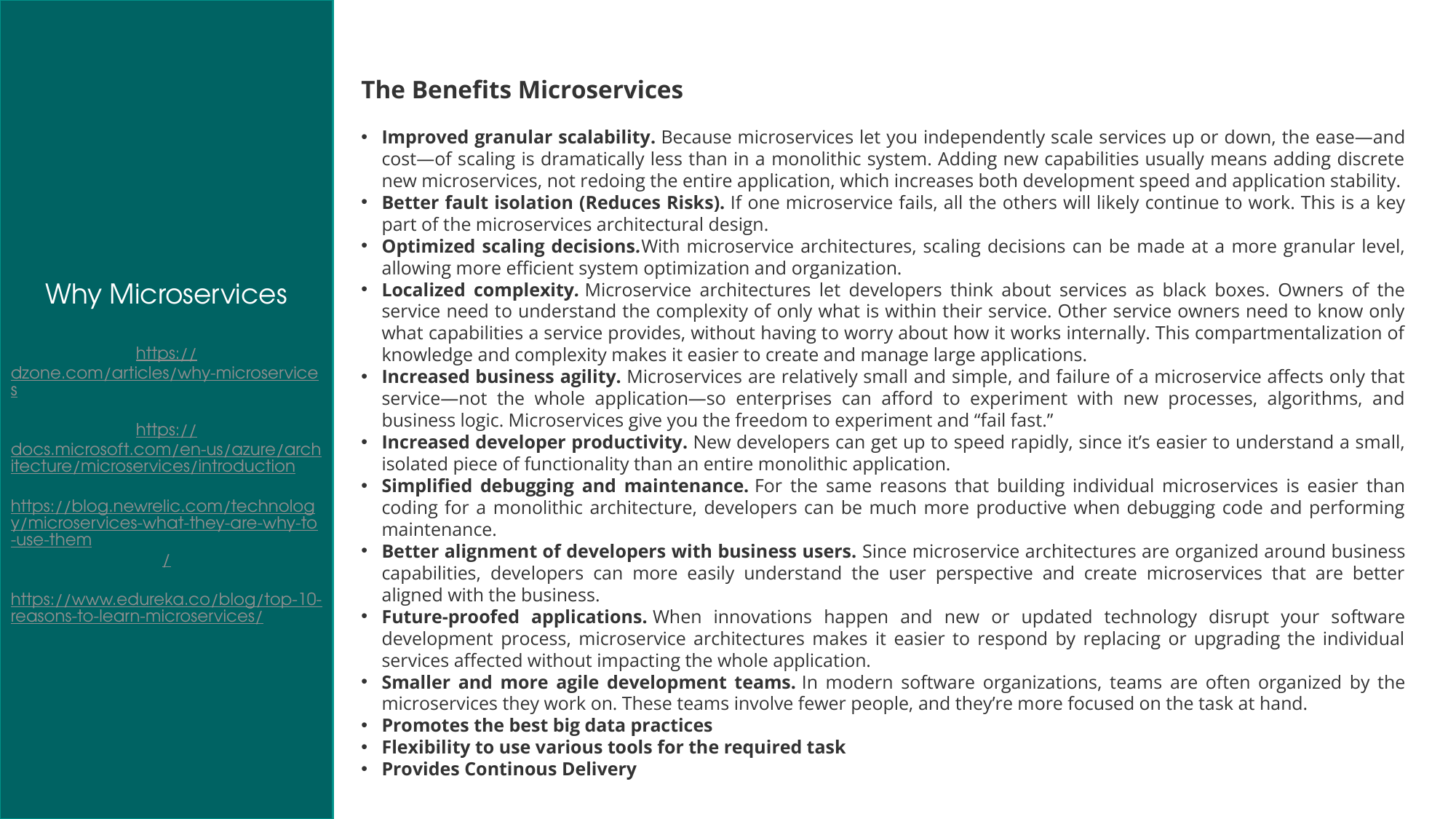

Why Microservices

https://dzone.com/articles/why-microservices

https://docs.microsoft.com/en-us/azure/architecture/microservices/introduction

https://blog.newrelic.com/technology/microservices-what-they-are-why-to-use-them/

https://www.edureka.co/blog/top-10-reasons-to-learn-microservices/
The Benefits Microservices

Improved granular scalability. Because microservices let you independently scale services up or down, the ease—and cost—of scaling is dramatically less than in a monolithic system. Adding new capabilities usually means adding discrete new microservices, not redoing the entire application, which increases both development speed and application stability.
Better fault isolation (Reduces Risks). If one microservice fails, all the others will likely continue to work. This is a key part of the microservices architectural design.
Optimized scaling decisions.With microservice architectures, scaling decisions can be made at a more granular level, allowing more efficient system optimization and organization.
Localized complexity. Microservice architectures let developers think about services as black boxes. Owners of the service need to understand the complexity of only what is within their service. Other service owners need to know only what capabilities a service provides, without having to worry about how it works internally. This compartmentalization of knowledge and complexity makes it easier to create and manage large applications.
Increased business agility. Microservices are relatively small and simple, and failure of a microservice affects only that service—not the whole application—so enterprises can afford to experiment with new processes, algorithms, and business logic. Microservices give you the freedom to experiment and “fail fast.”
Increased developer productivity. New developers can get up to speed rapidly, since it’s easier to understand a small, isolated piece of functionality than an entire monolithic application.
Simplified debugging and maintenance. For the same reasons that building individual microservices is easier than coding for a monolithic architecture, developers can be much more productive when debugging code and performing maintenance.
Better alignment of developers with business users. Since microservice architectures are organized around business capabilities, developers can more easily understand the user perspective and create microservices that are better aligned with the business.
Future-proofed applications. When innovations happen and new or updated technology disrupt your software development process, microservice architectures makes it easier to respond by replacing or upgrading the individual services affected without impacting the whole application.
Smaller and more agile development teams. In modern software organizations, teams are often organized by the microservices they work on. These teams involve fewer people, and they’re more focused on the task at hand.
Promotes the best big data practices
Flexibility to use various tools for the required task
Provides Continous Delivery